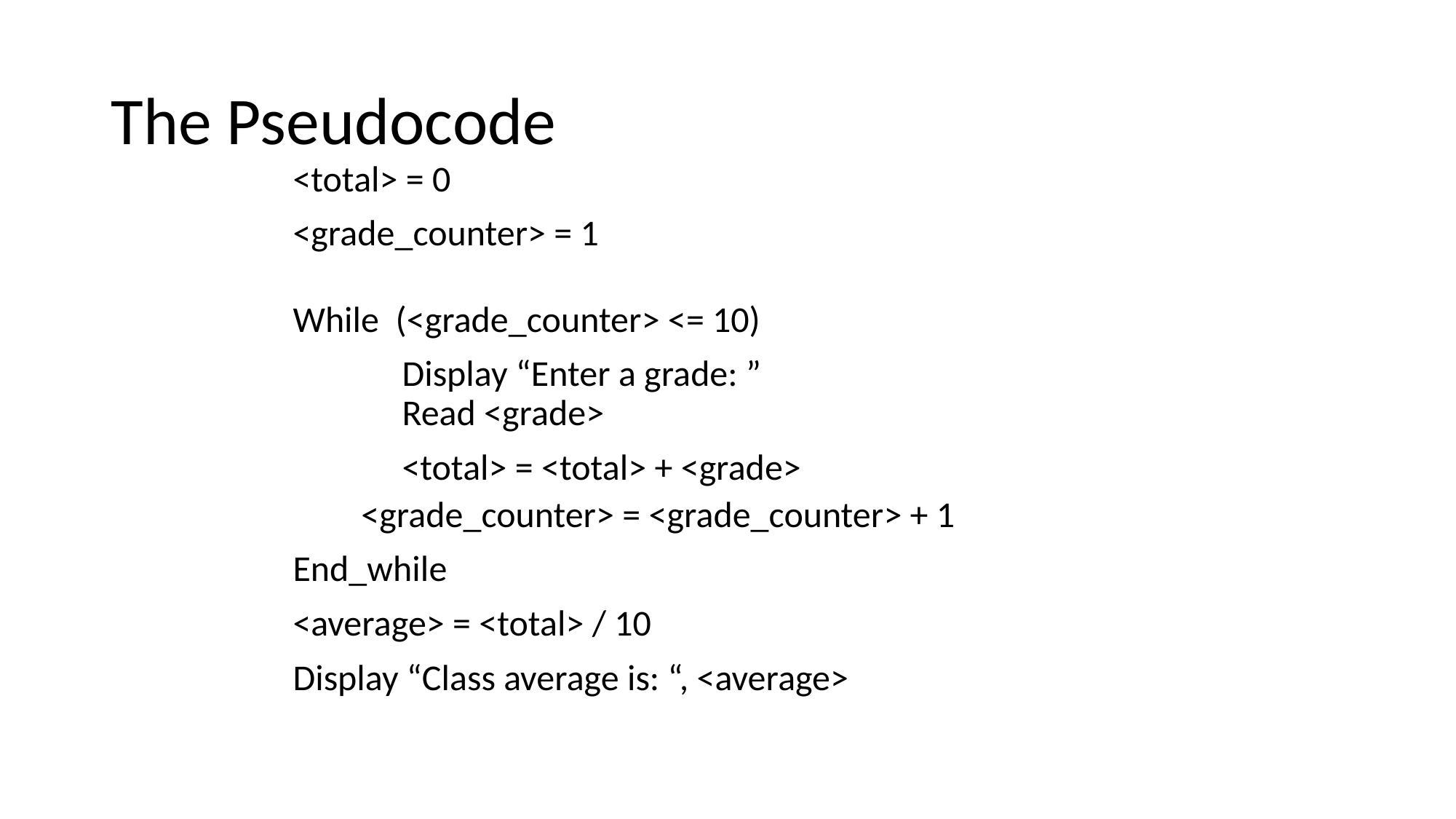

# The Pseudocode
<total> = 0
<grade_counter> = 1

While  (<grade_counter> <= 10)
 	Display “Enter a grade: ”
	Read <grade>
 	<total> = <total> + <grade>
  <grade_counter> = <grade_counter> + 1
End_while
<average> = <total> / 10
Display “Class average is: “, <average>